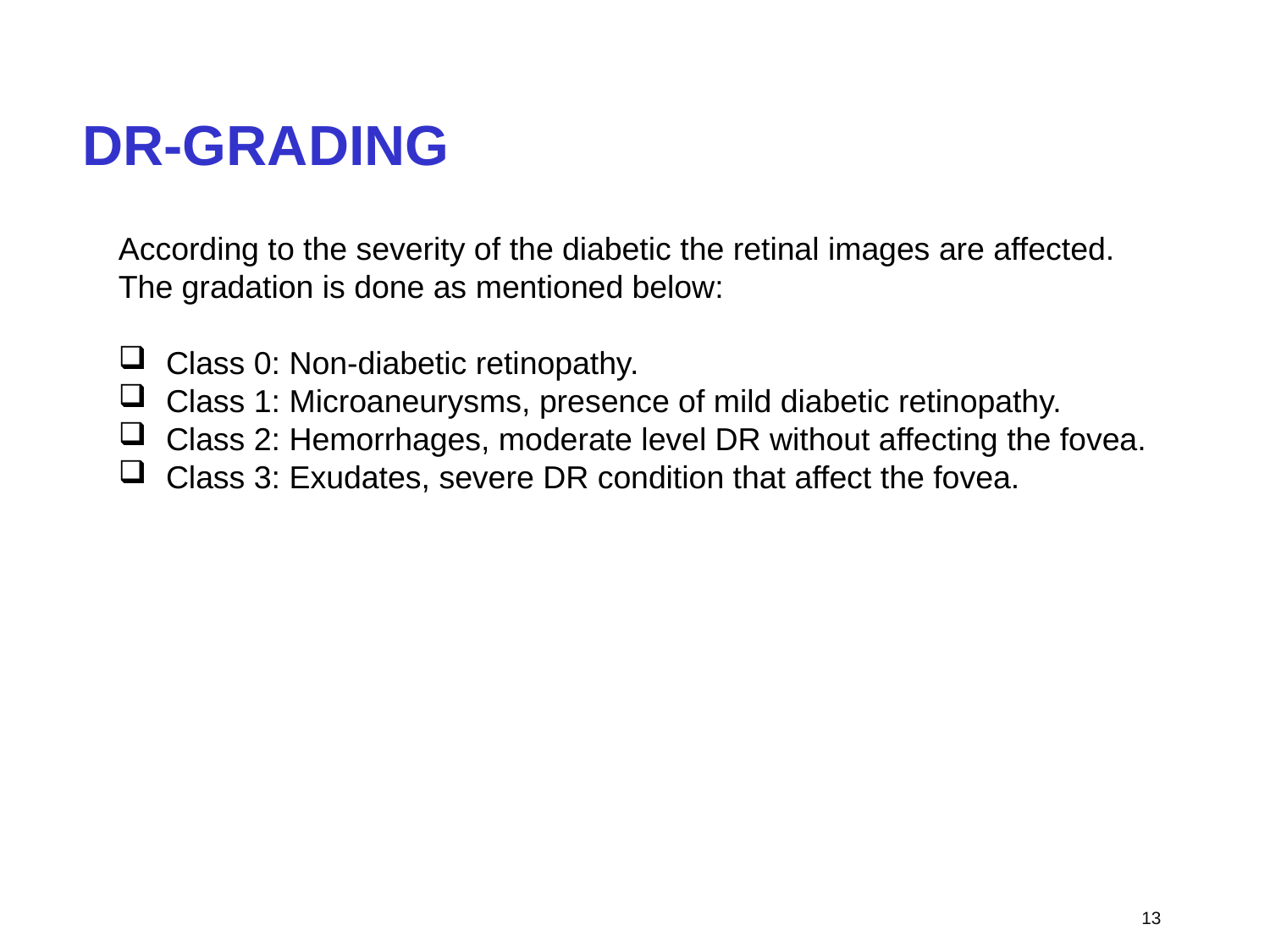

DR-GRADING
According to the severity of the diabetic the retinal images are affected. The gradation is done as mentioned below:

Class 0: Non-diabetic retinopathy.
Class 1: Microaneurysms, presence of mild diabetic retinopathy.
Class 2: Hemorrhages, moderate level DR without affecting the fovea.
Class 3: Exudates, severe DR condition that affect the fovea.
13